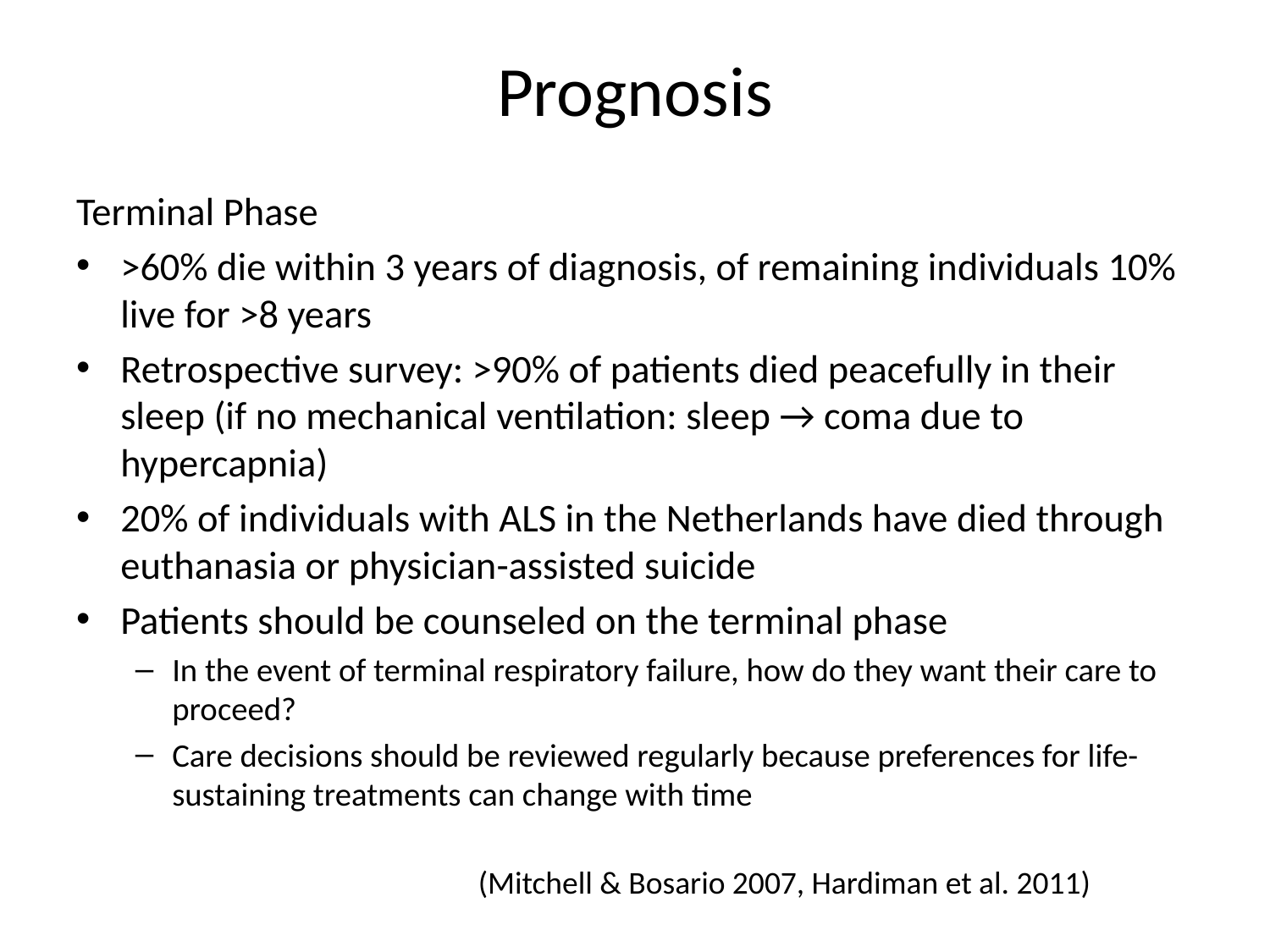

# Prognosis
Terminal Phase
>60% die within 3 years of diagnosis, of remaining individuals 10% live for >8 years
Retrospective survey: >90% of patients died peacefully in their sleep (if no mechanical ventilation: sleep → coma due to hypercapnia)
20% of individuals with ALS in the Netherlands have died through euthanasia or physician-assisted suicide
Patients should be counseled on the terminal phase
In the event of terminal respiratory failure, how do they want their care to proceed?
Care decisions should be reviewed regularly because preferences for life-sustaining treatments can change with time
(Mitchell & Bosario 2007, Hardiman et al. 2011)